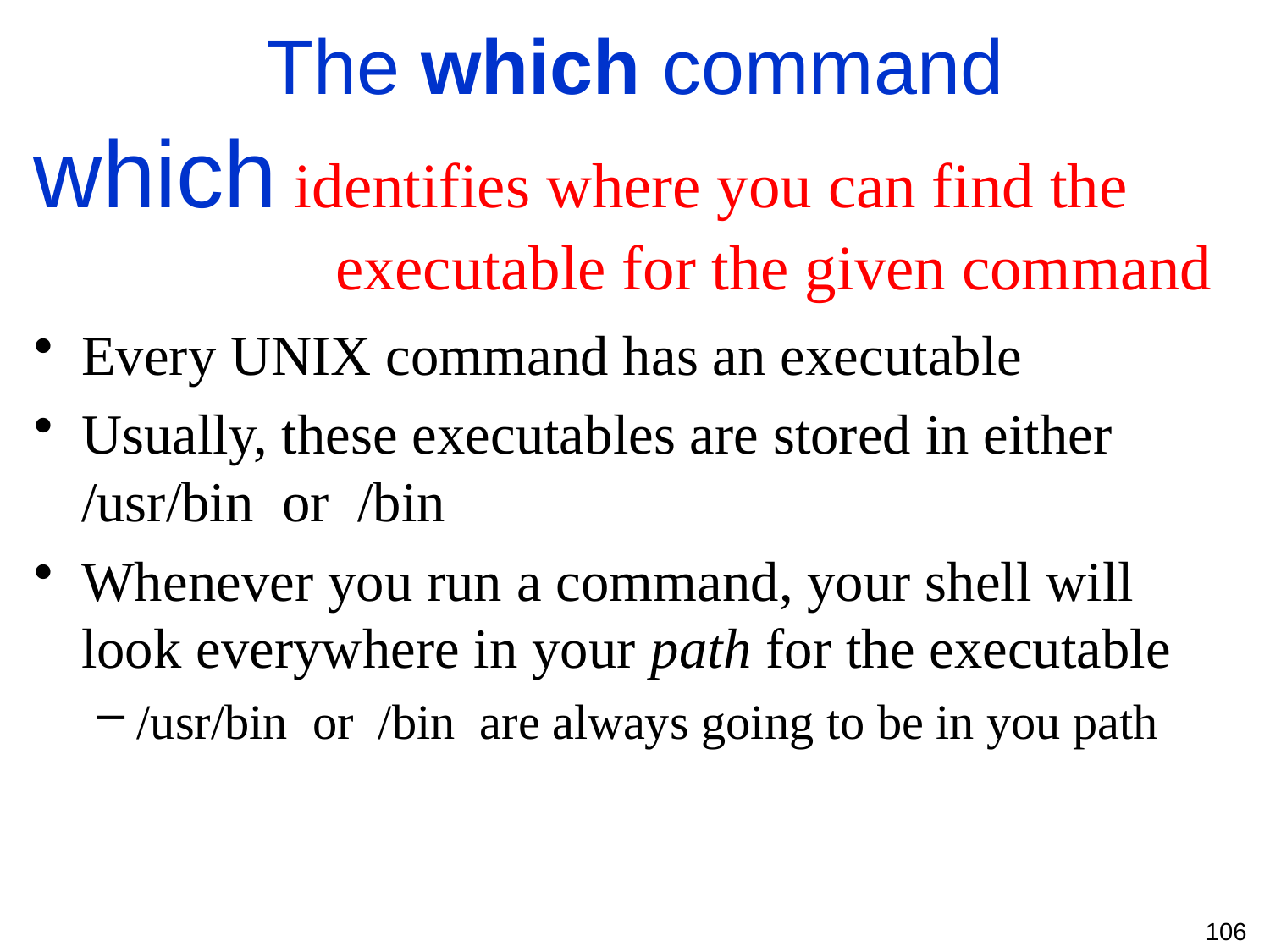

The which command
which identifies where you can find the
		executable for the given command

Every UNIX command has an executable
Usually, these executables are stored in either /usr/bin  or  /bin
Whenever you run a command, your shell will look everywhere in your path for the executable
/usr/bin  or  /bin  are always going to be in you path

106